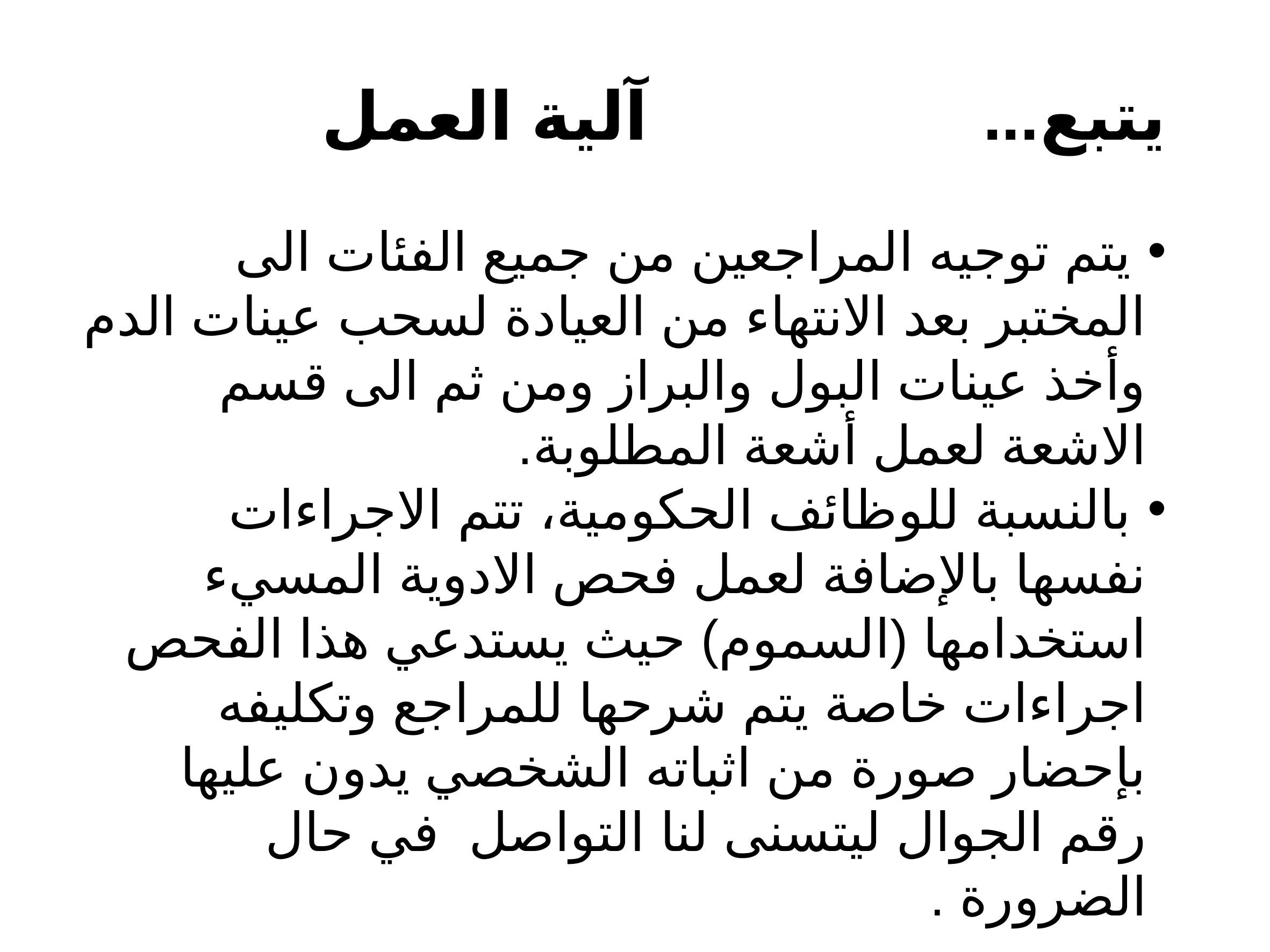

يتبع...                  آلية العمل

 يتم توجيه المراجعين من جميع الفئات الى المختبر بعد الانتهاء من العيادة لسحب عينات الدم وأخذ عينات البول والبراز ومن ثم الى قسم الاشعة لعمل أشعة المطلوبة.
 بالنسبة للوظائف الحكومية، تتم الاجراءات نفسها بالإضافة لعمل فحص الادوية المسيء استخدامها (السموم) حيث يستدعي هذا الفحص اجراءات خاصة يتم شرحها للمراجع وتكليفه بإحضار صورة من اثباته الشخصي يدون عليها رقم الجوال ليتسنى لنا التواصل  في حال الضرورة .